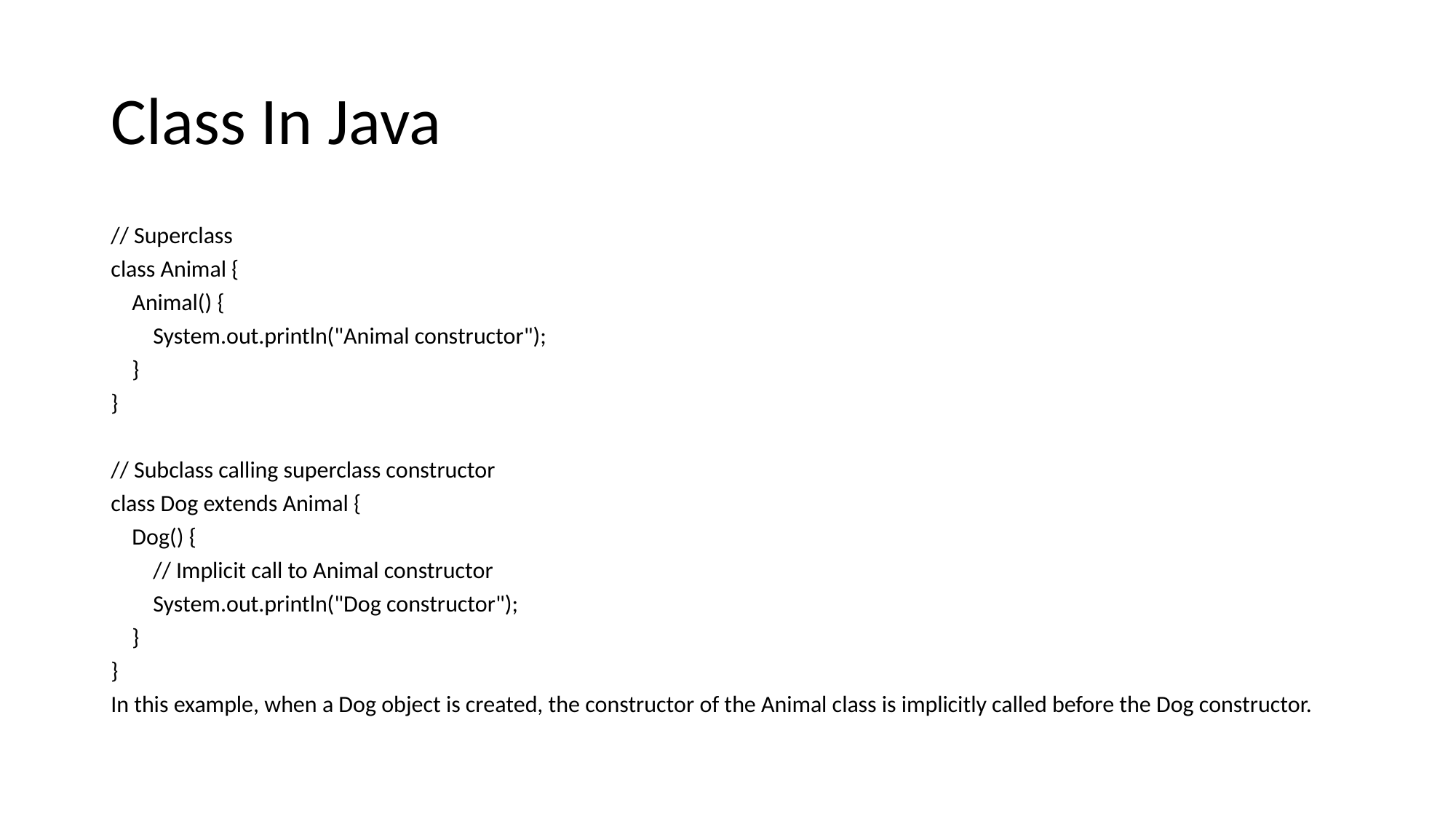

# Class In Java
// Superclass
class Animal {
    Animal() {
        System.out.println("Animal constructor");
    }
}

// Subclass calling superclass constructor
class Dog extends Animal {
    Dog() {
        // Implicit call to Animal constructor
        System.out.println("Dog constructor");
    }
}
In this example, when a Dog object is created, the constructor of the Animal class is implicitly called before the Dog constructor.